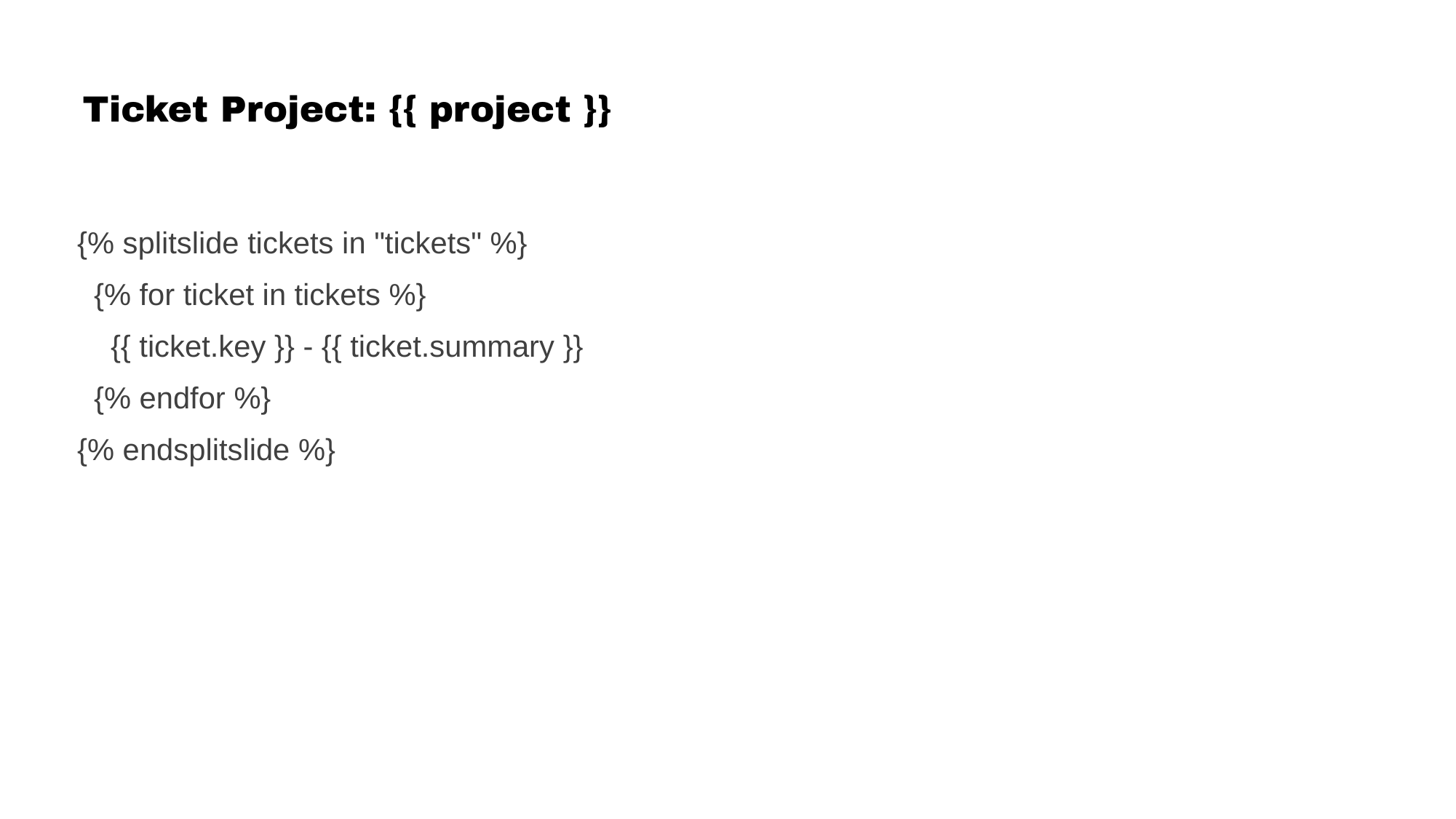

# Ticket Project: {{ project }}
{% splitslide tickets in "tickets" %}
  {% for ticket in tickets %}
    {{ ticket.key }} - {{ ticket.summary }}
  {% endfor %}
{% endsplitslide %}